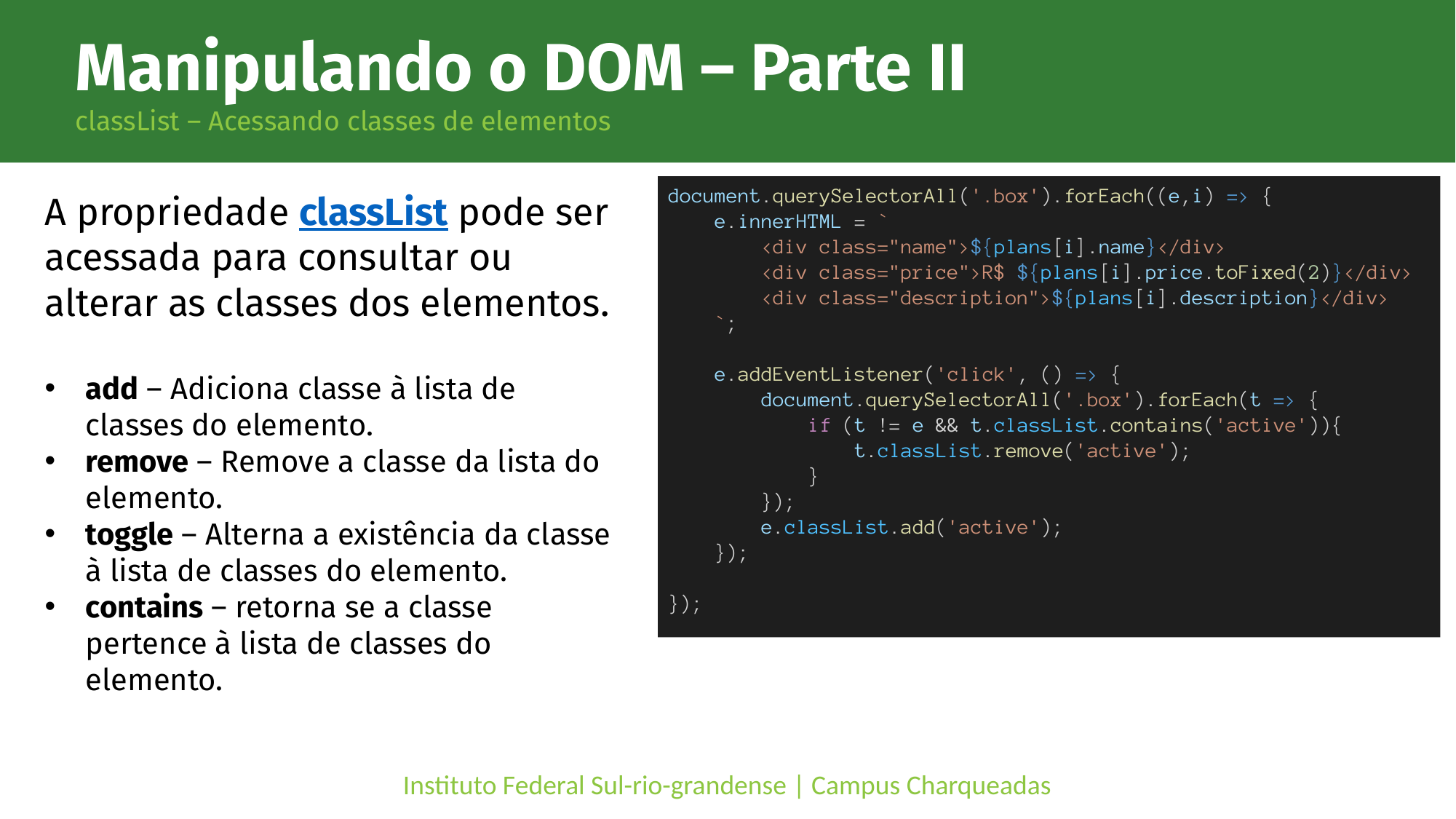

Manipulando o DOM – Parte II
classList – Acessando classes de elementos

A propriedade classList pode ser acessada para consultar ou alterar as classes dos elementos.

add – Adiciona classe à lista de classes do elemento.
remove – Remove a classe da lista do elemento.
toggle – Alterna a existência da classe à lista de classes do elemento.
contains – retorna se a classe pertence à lista de classes do elemento.
document.querySelectorAll('.box').forEach((e,i) => {
    e.innerHTML = `
        <div class="name">${plans[i].name}</div>
        <div class="price">R$ ${plans[i].price.toFixed(2)}</div>
        <div class="description">${plans[i].description}</div>
    `;
    e.addEventListener('click', () => {
        document.querySelectorAll('.box').forEach(t => {
            if (t != e && t.classList.contains('active')){
                t.classList.remove('active');
            }
        });
        e.classList.add('active');
    });

});